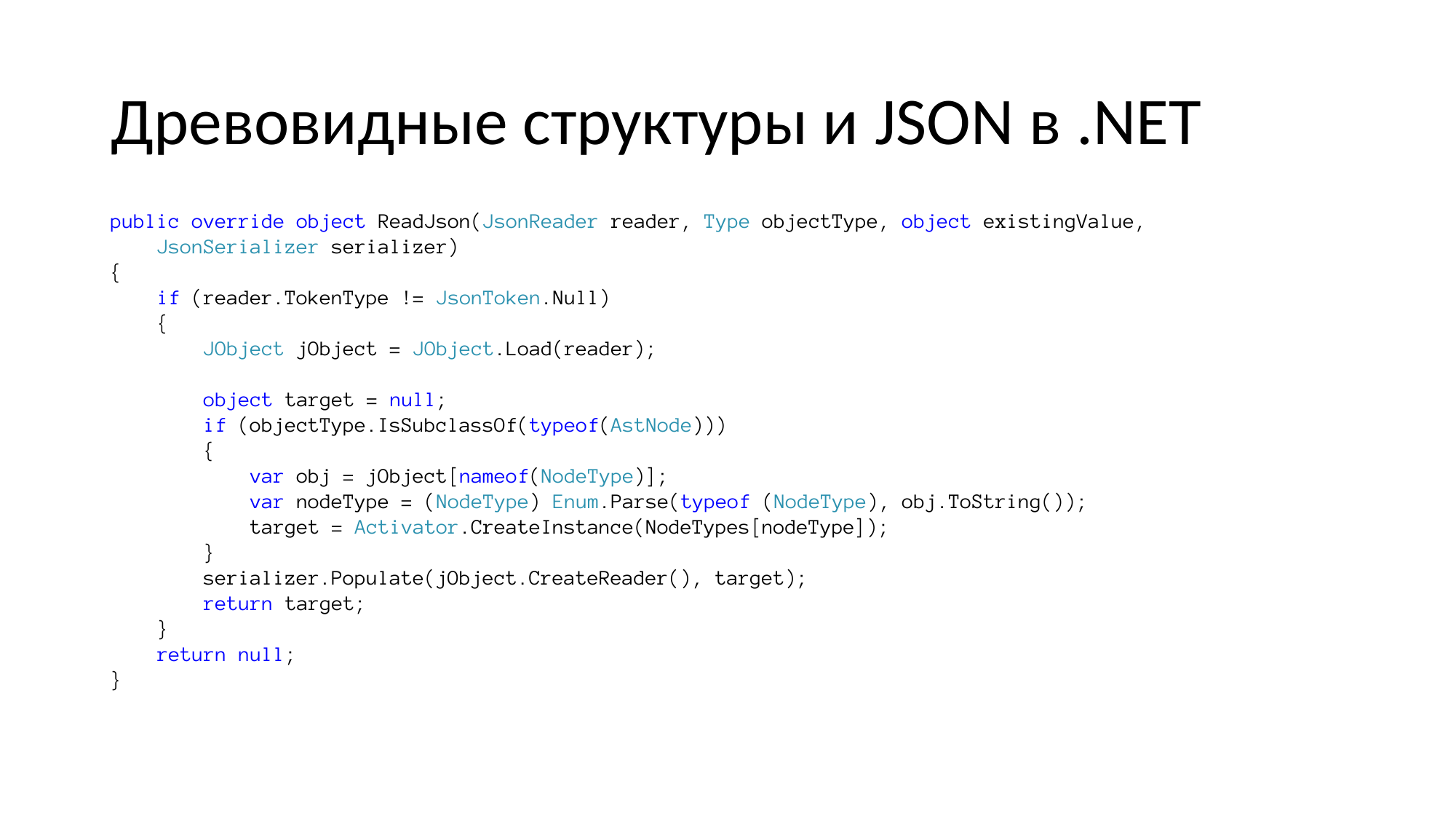

# Древовидные структуры и JSON в .NET
public override object ReadJson(JsonReader reader, Type objectType, object existingValue,
    JsonSerializer serializer)
{
    if (reader.TokenType != JsonToken.Null)
    {
        JObject jObject = JObject.Load(reader);

        object target = null;
        if (objectType.IsSubclassOf(typeof(AstNode)))
        {
            var obj = jObject[nameof(NodeType)];
            var nodeType = (NodeType) Enum.Parse(typeof (NodeType), obj.ToString());
            target = Activator.CreateInstance(NodeTypes[nodeType]);
        }
        serializer.Populate(jObject.CreateReader(), target);
        return target;
    }
    return null;
}